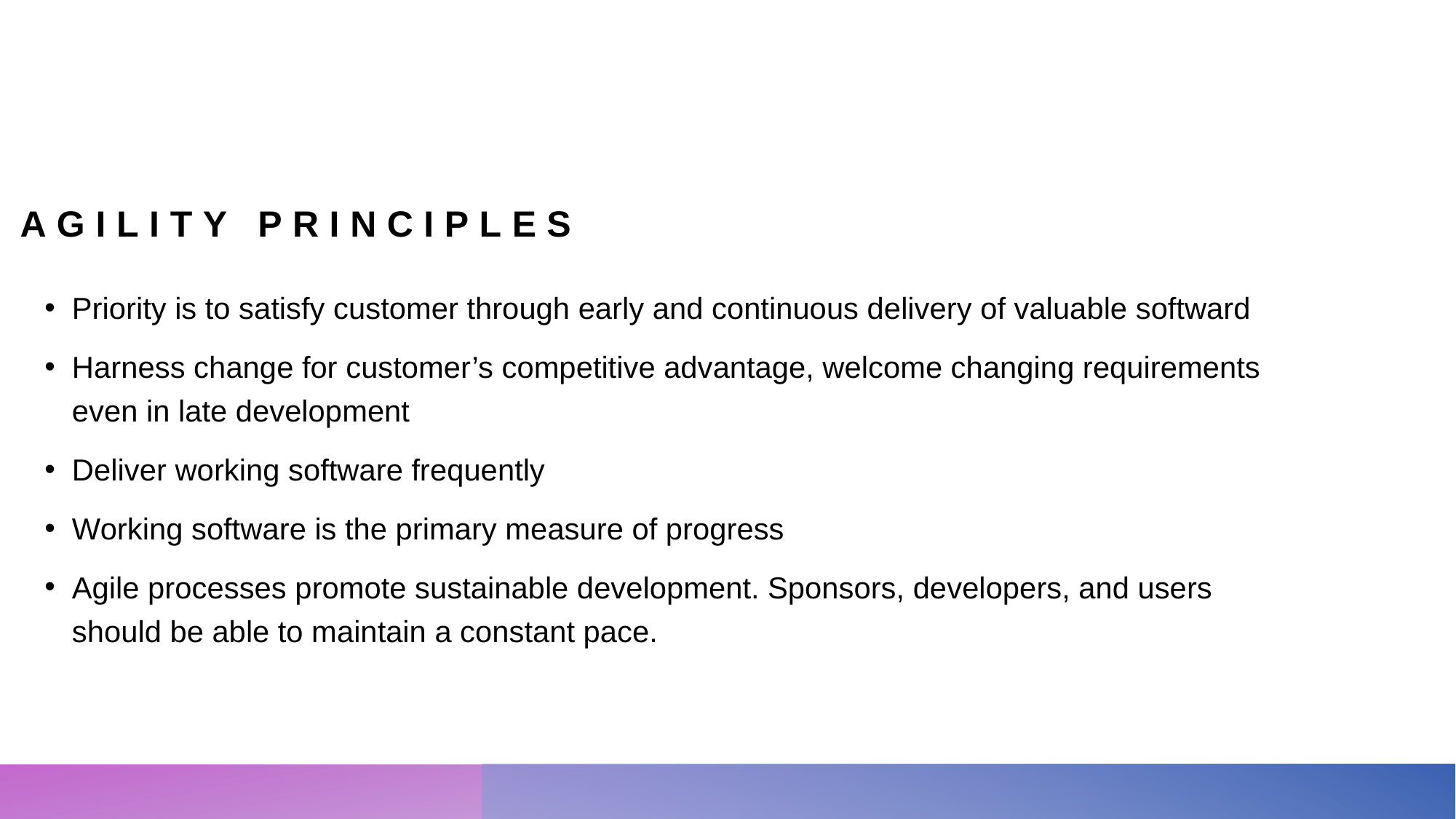

# Agility principles
Priority is to satisfy customer through early and continuous delivery of valuable softward
Harness change for customer’s competitive advantage, welcome changing requirements even in late development
Deliver working software frequently
Working software is the primary measure of progress
Agile processes promote sustainable development. Sponsors, developers, and users should be able to maintain a constant pace.